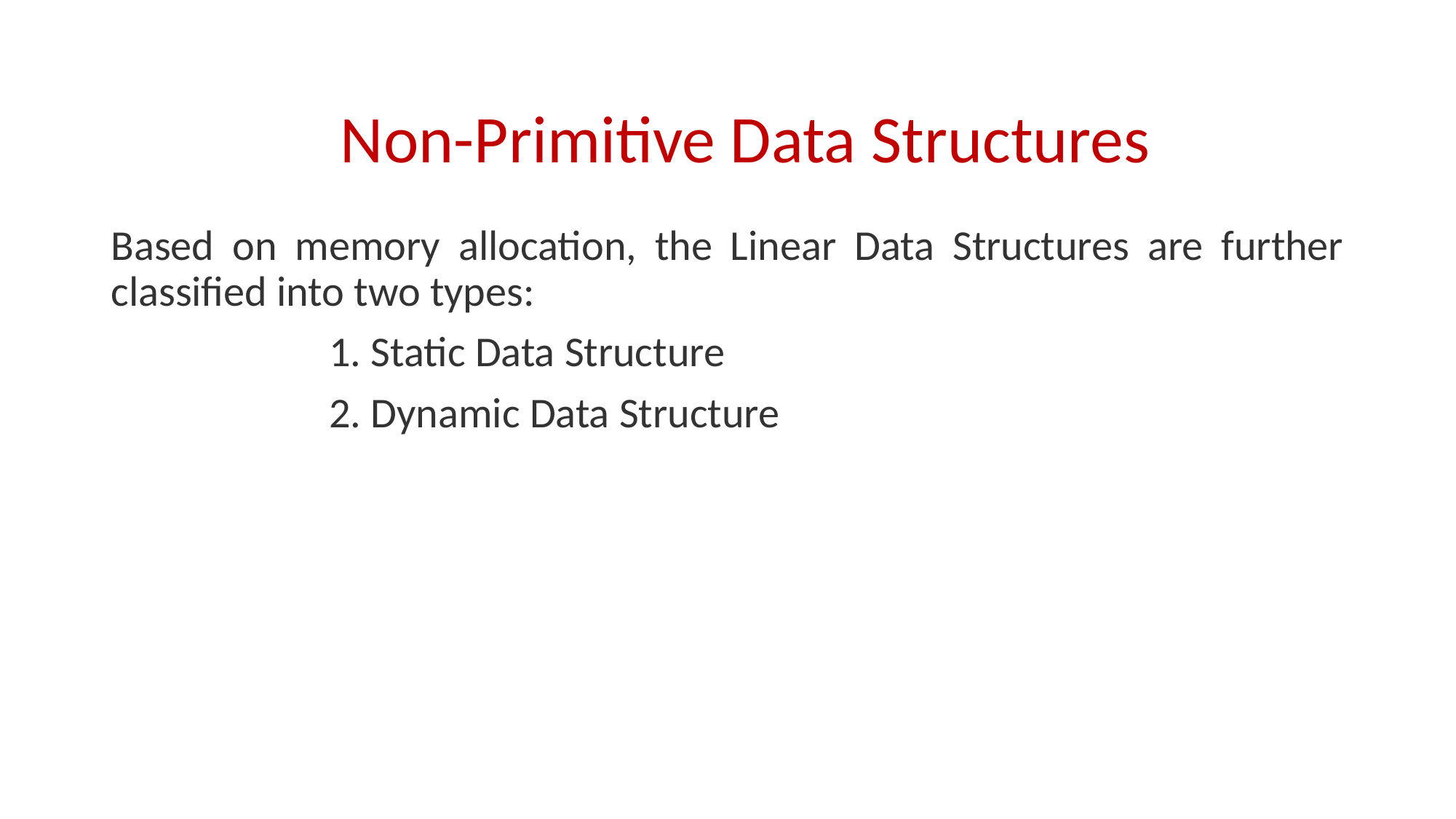

#
Non-Primitive Data Structures
Based on memory allocation, the Linear Data Structures are further classified into two types:
		1. Static Data Structure
		2. Dynamic Data Structure